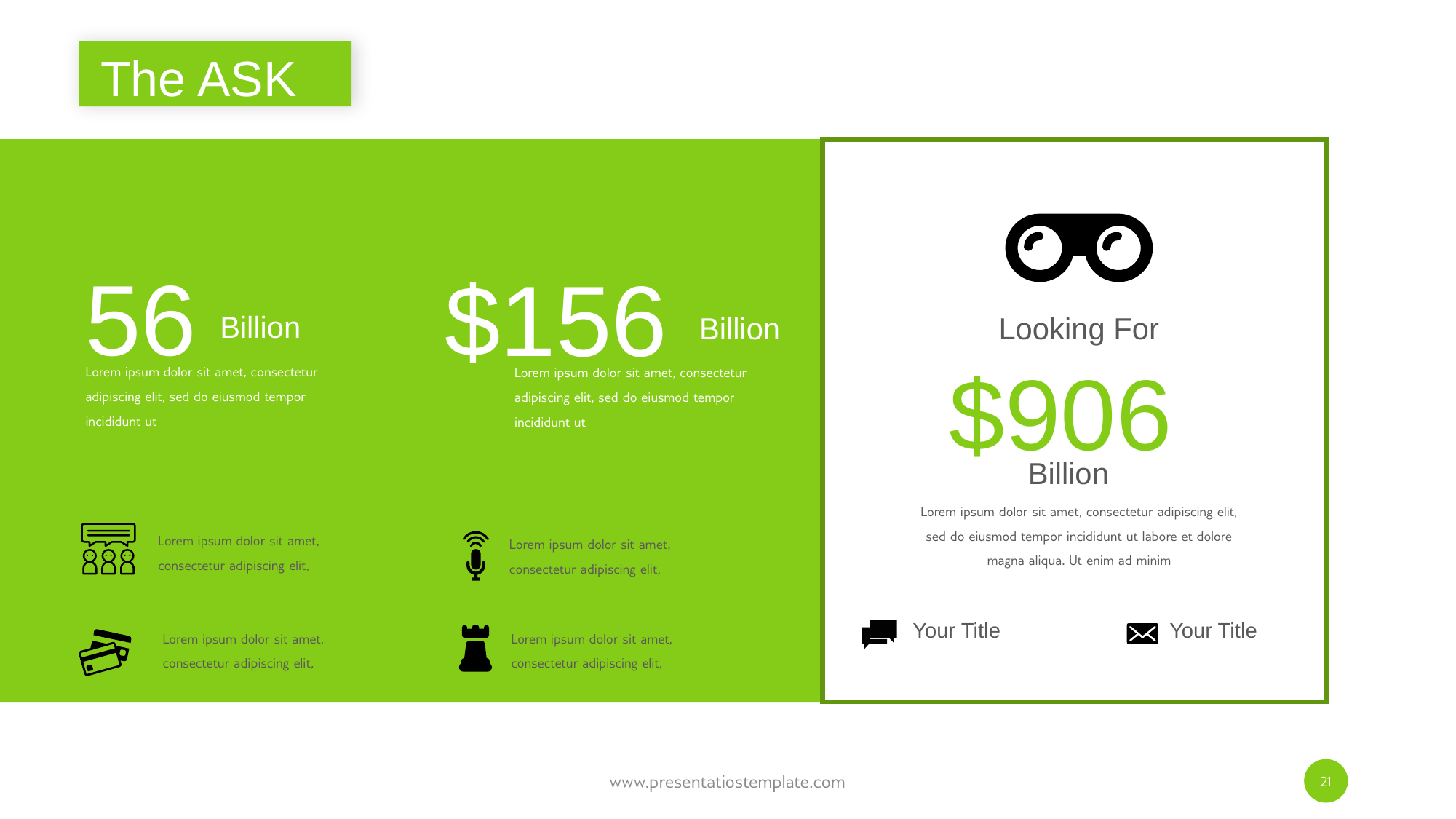

# The ASK

56
$156
Billion
Billion
Looking For
$906
Lorem ipsum dolor sit amet, consectetur adipiscing elit, sed do eiusmod tempor incididunt ut
Lorem ipsum dolor sit amet, consectetur adipiscing elit, sed do eiusmod tempor incididunt ut
Billion
Lorem ipsum dolor sit amet, consectetur adipiscing elit, sed do eiusmod tempor incididunt ut labore et dolore magna aliqua. Ut enim ad minim
Lorem ipsum dolor sit amet, consectetur adipiscing elit,
Lorem ipsum dolor sit amet, consectetur adipiscing elit,

Your Title
Your Title
Lorem ipsum dolor sit amet, consectetur adipiscing elit,
Lorem ipsum dolor sit amet, consectetur adipiscing elit,

www.presentatiostemplate.com
21